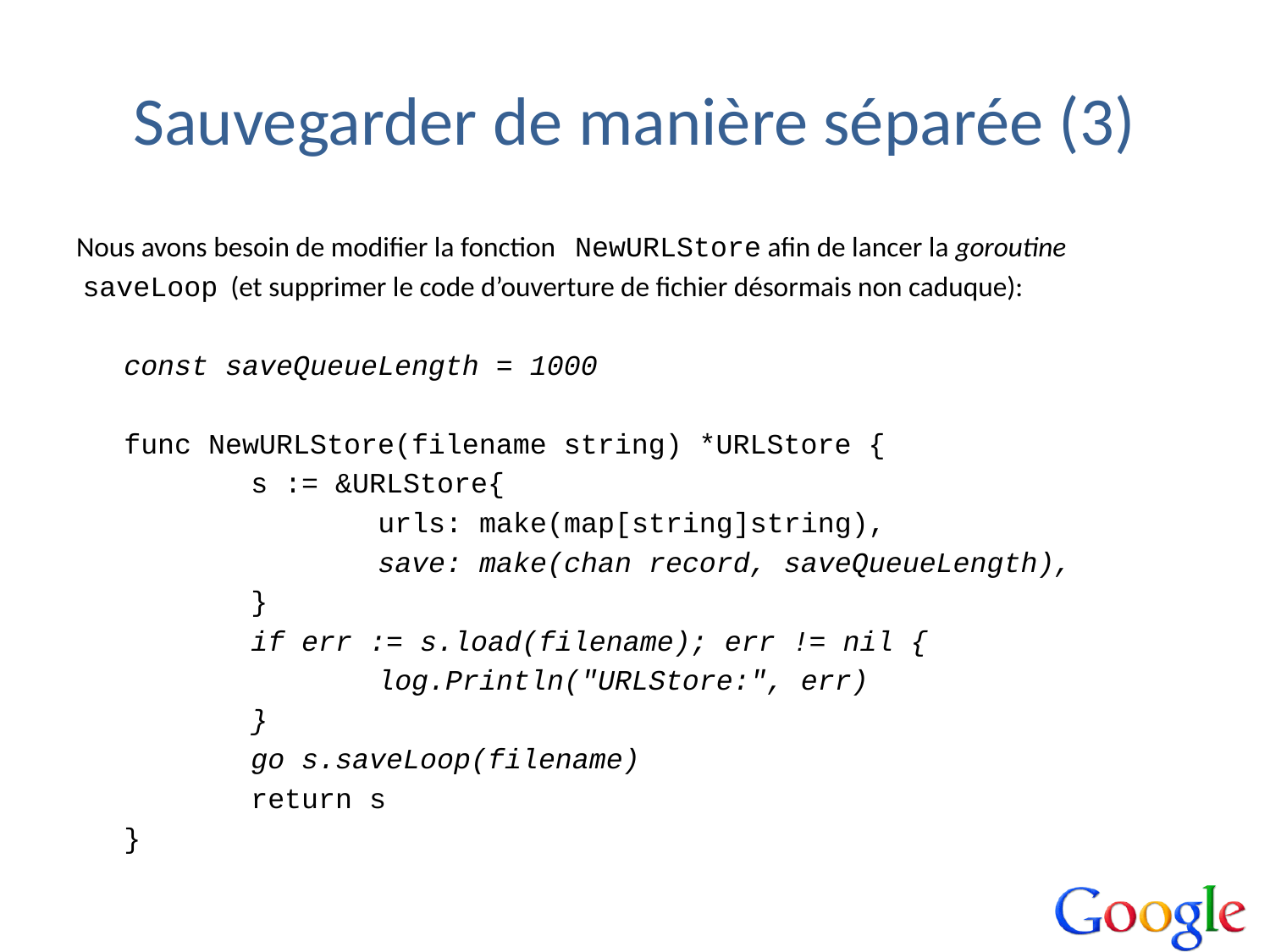

# Sauvegarder de manière séparée (3)
Nous avons besoin de modifier la fonction   NewURLStore afin de lancer la goroutine
 saveLoop  (et supprimer le code d’ouverture de fichier désormais non caduque):

	const saveQueueLength = 1000

	func NewURLStore(filename string) *URLStore {
		s := &URLStore{
			urls: make(map[string]string),
			save: make(chan record, saveQueueLength),
		}
		if err := s.load(filename); err != nil {
			log.Println("URLStore:", err)
		}
		go s.saveLoop(filename)
		return s
	}